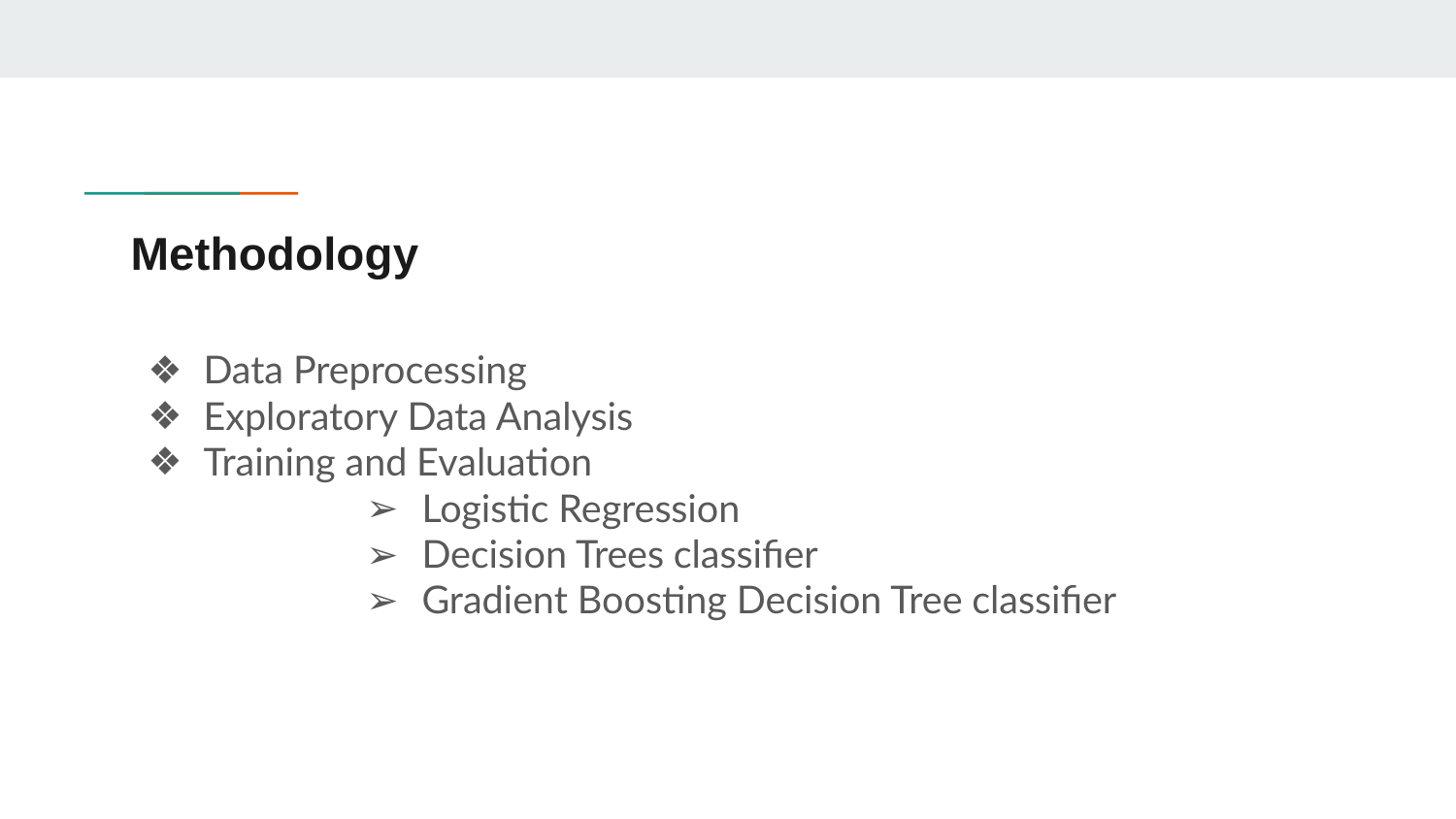

# Methodology
Data Preprocessing
Exploratory Data Analysis
Training and Evaluation
Logistic Regression
Decision Trees classifier
Gradient Boosting Decision Tree classifier